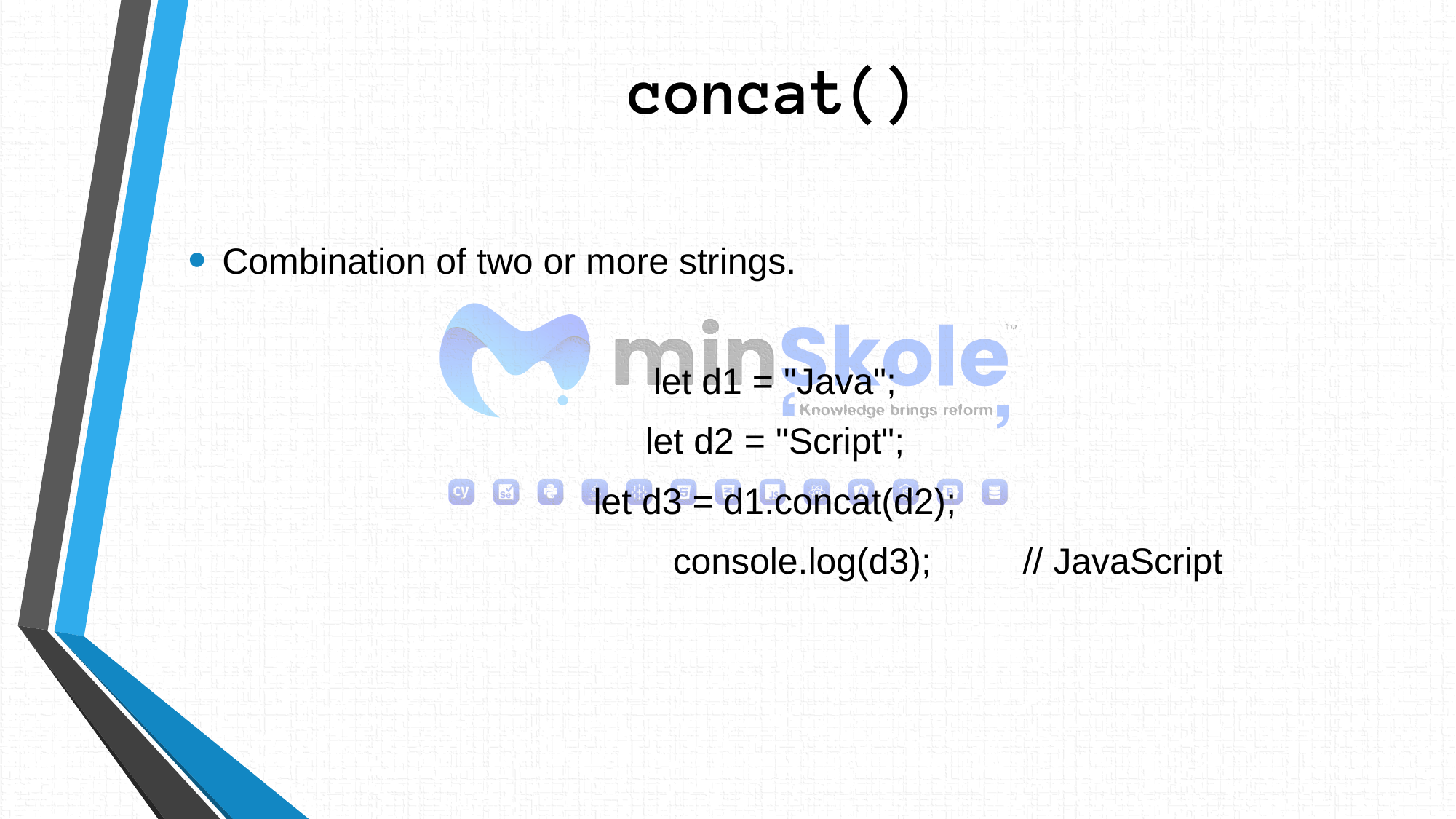

# concat()
Combination of two or more strings.

let d1 = "Java";
let d2 = "Script";
let d3 = d1.concat(d2);
                                  console.log(d3);         // JavaScript